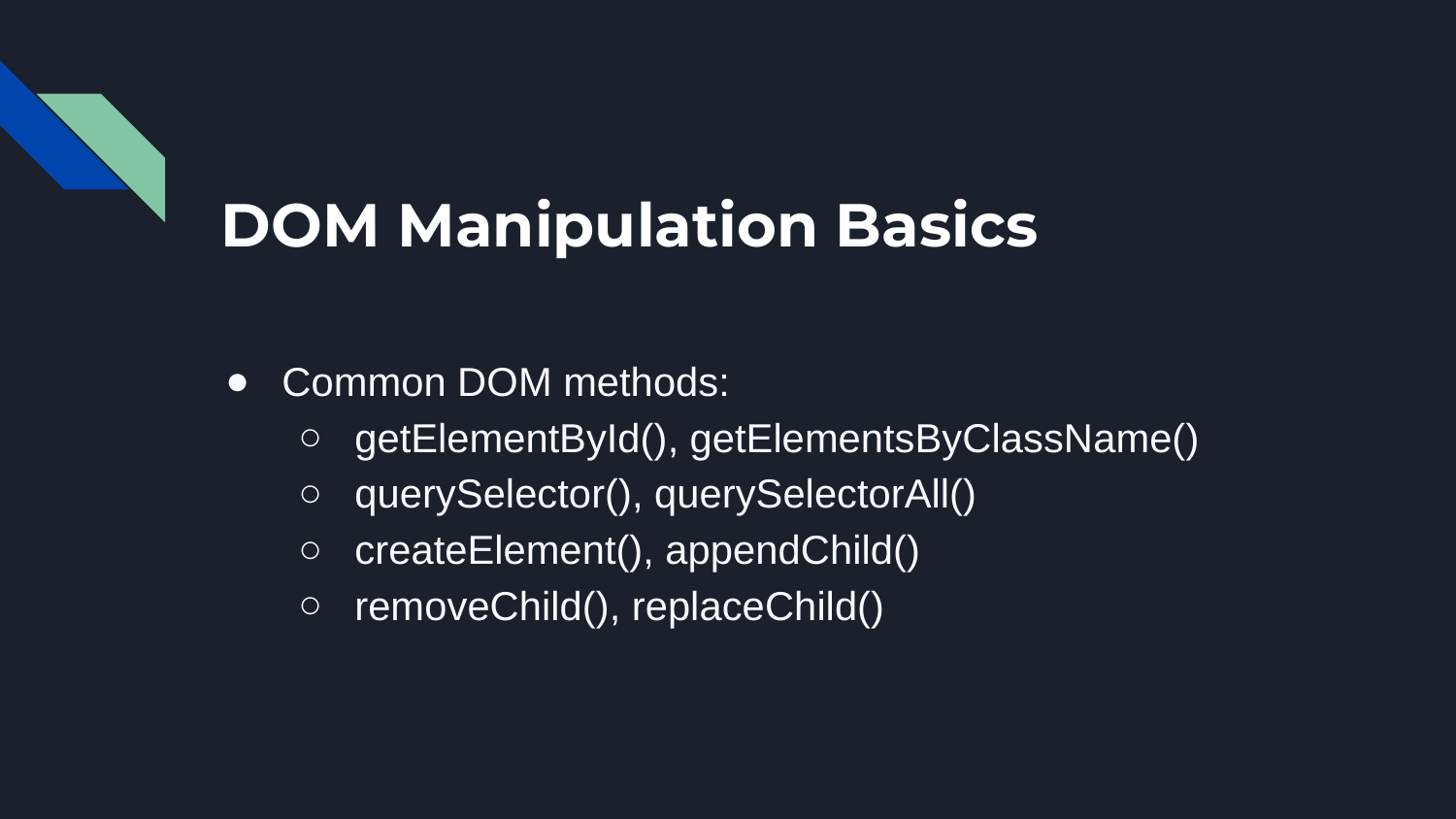

# DOM Manipulation Basics
Common DOM methods:
getElementById(), getElementsByClassName()
querySelector(), querySelectorAll()
createElement(), appendChild()
removeChild(), replaceChild()